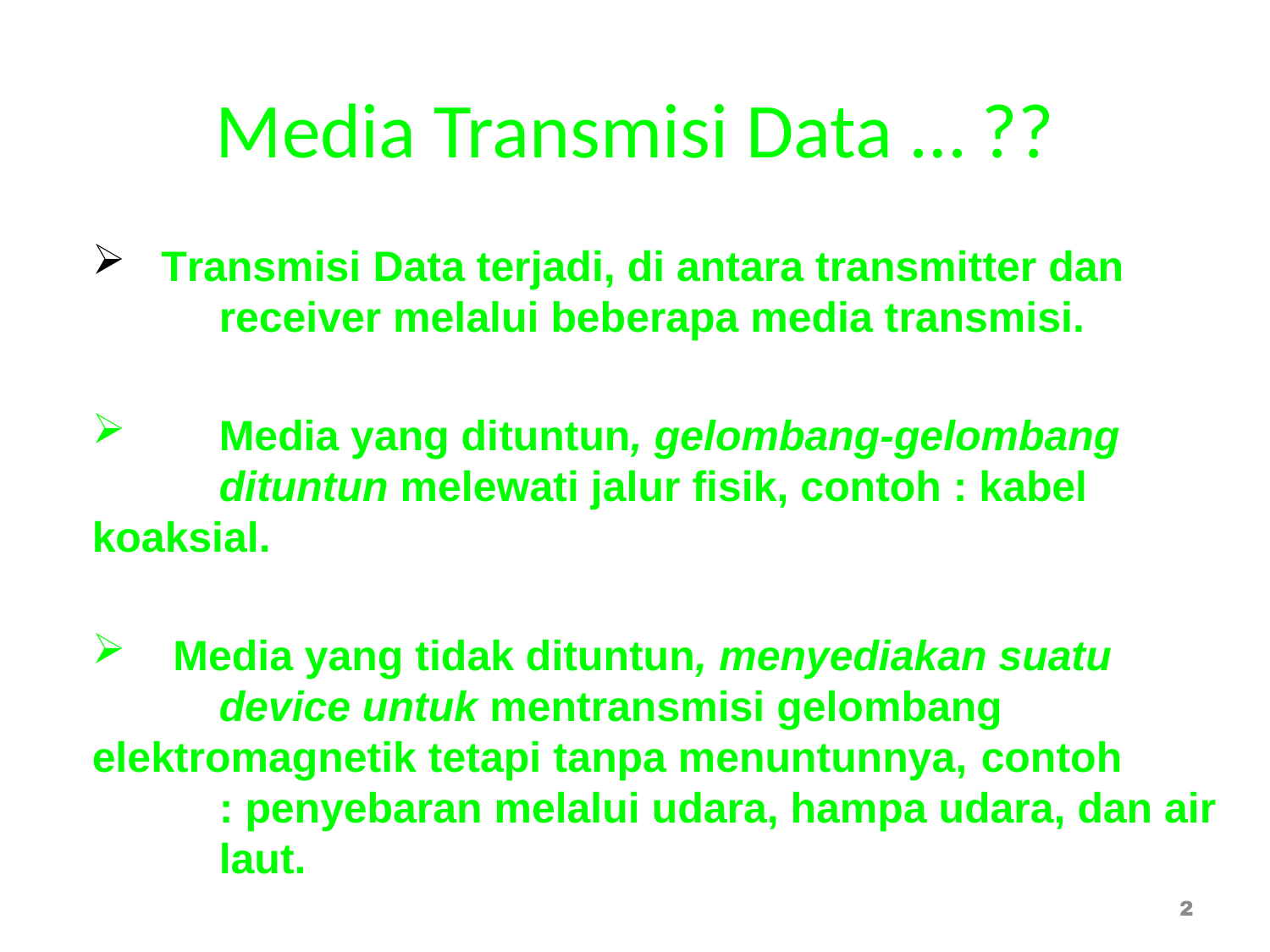

# Media Transmisi Data … ??
   Transmisi Data terjadi, di antara transmitter dan  	receiver melalui beberapa media transmisi.

  	Media yang dituntun, gelombang-gelombang    	dituntun melewati jalur fisik, contoh : kabel 	koaksial.

    Media yang tidak dituntun, menyediakan suatu 	device untuk mentransmisi gelombang 	elektromagnetik tetapi tanpa menuntunnya, 	contoh 	: penyebaran melalui udara, hampa udara, dan air 	laut.

2